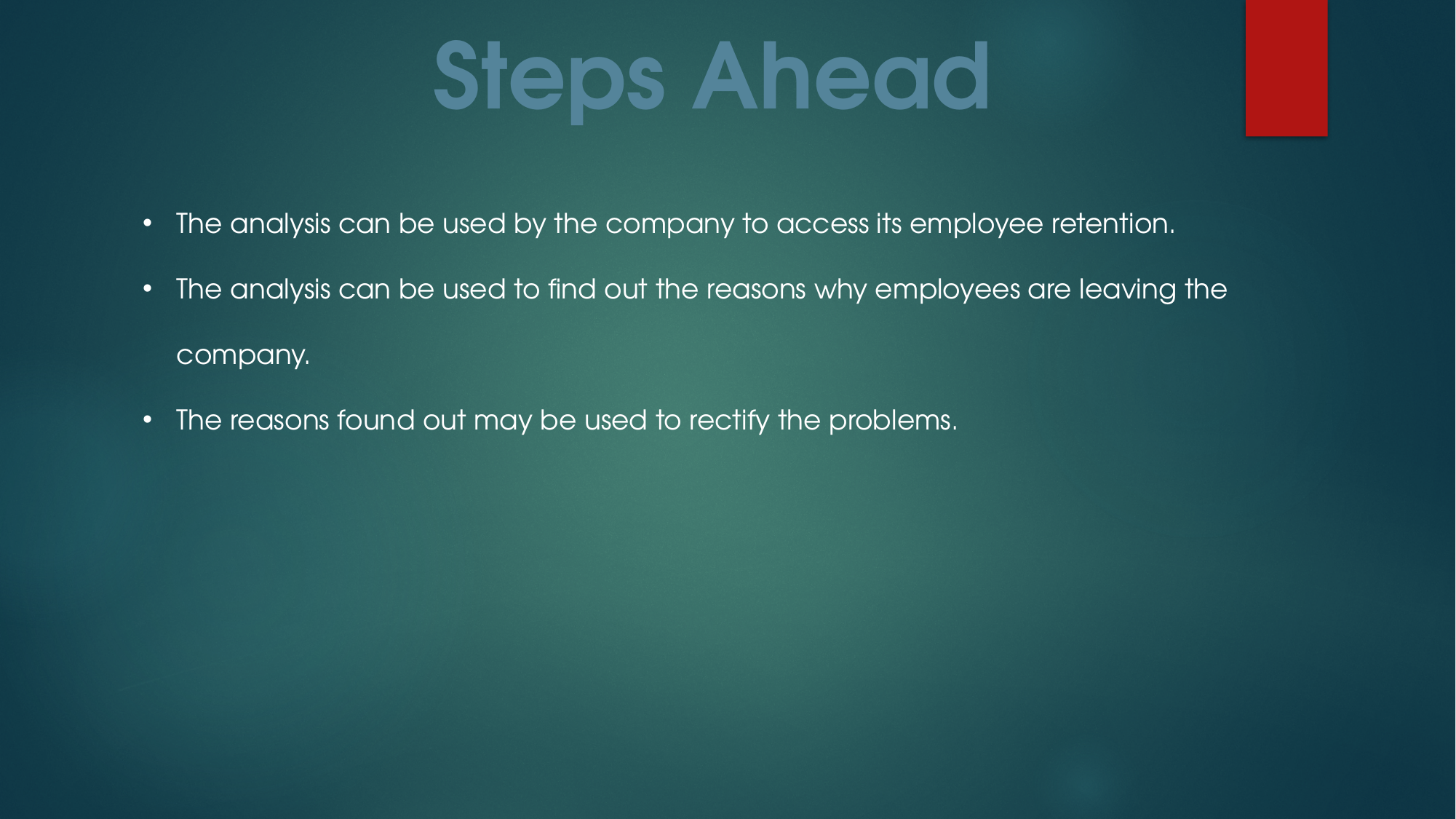

Steps Ahead
The analysis can be used by the company to access its employee retention.
The analysis can be used to find out the reasons why employees are leaving the company.
The reasons found out may be used to rectify the problems.